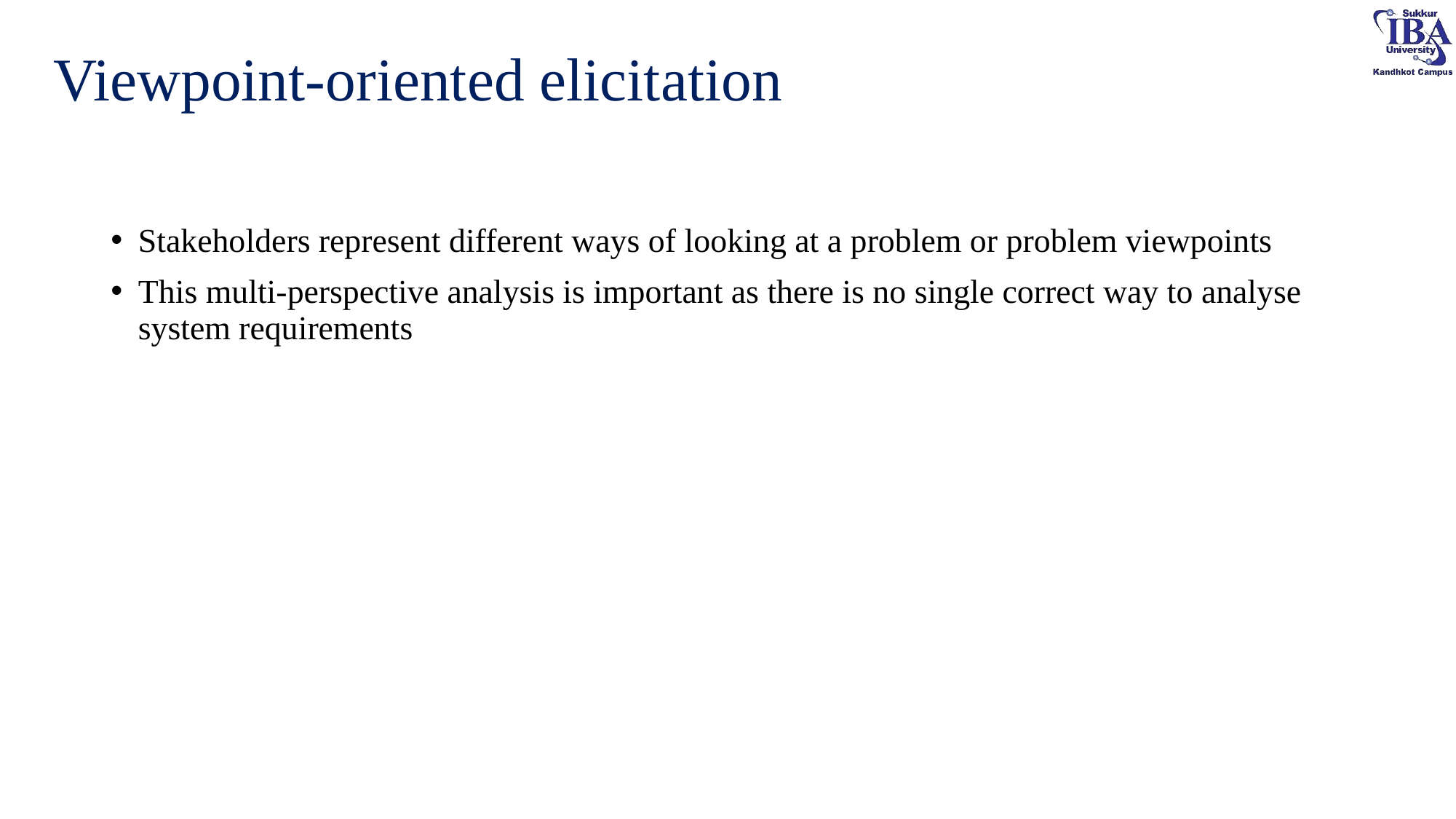

# Viewpoint-oriented elicitation
Stakeholders represent different ways of looking at a problem or problem viewpoints
This multi-perspective analysis is important as there is no single correct way to analyse system requirements